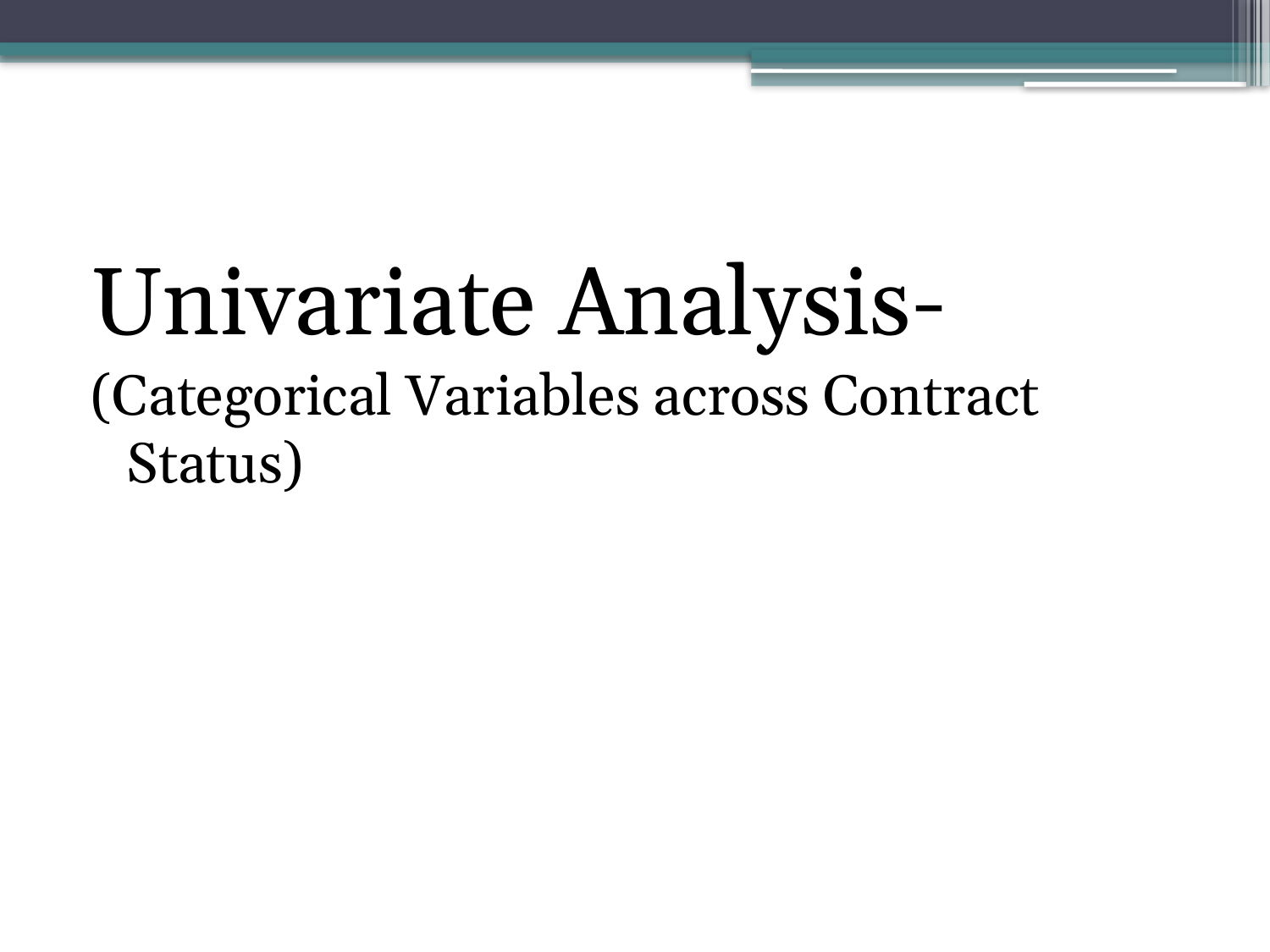

Univariate Analysis-
(Categorical Variables across Contract Status)